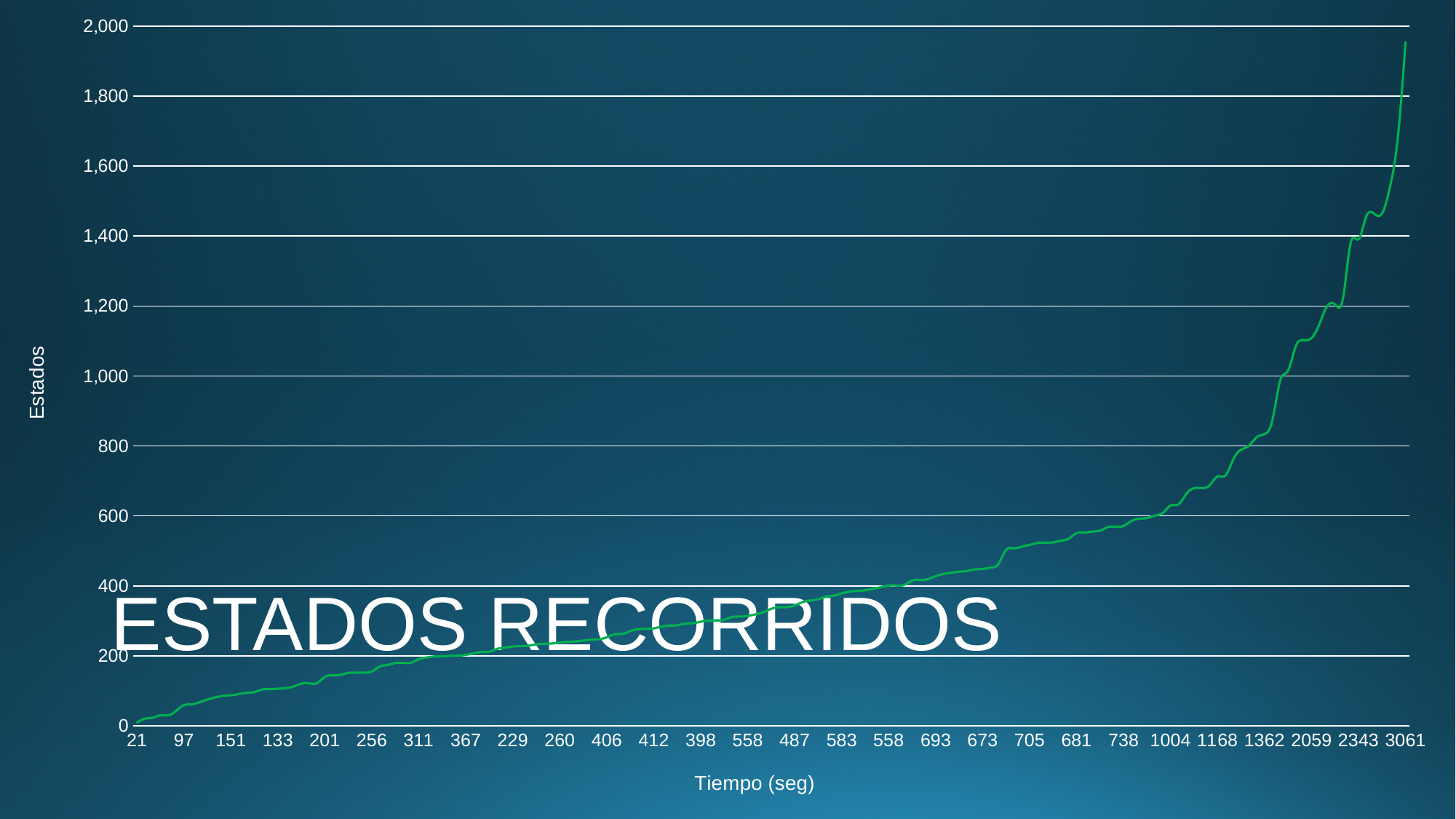

### Chart

| Category | Tiempos (seg) |
|---|---|
| 21 | 9.79 |
| 32 | 20.66 |
| 36 | 23.29 |
| 38 | 30.19 |
| 40 | 30.21 |
| 53 | 42.93 |
| 97 | 59.09 |
| 71 | 61.6 |
| 109 | 67.44 |
| 134 | 75.25 |
| 123 | 81.34 |
| 168 | 85.92 |
| 151 | 87.62 |
| 161 | 90.91 |
| 118 | 94.72 |
| 177 | 96.69 |
| 130 | 103.93 |
| 146 | 105.2 |
| 133 | 106.3 |
| 148 | 107.84 |
| 124 | 112.64 |
| 183 | 120.58 |
| 197 | 121.7 |
| 168 | 122.29 |
| 201 | 140.16 |
| 218 | 144.12 |
| 247 | 145.95 |
| 342 | 151.46 |
| 178 | 151.98 |
| 187 | 152.34 |
| 256 | 155.51 |
| 291 | 169.44 |
| 300 | 174.17 |
| 234 | 179.78 |
| 350 | 179.95 |
| 223 | 180.61 |
| 311 | 190.63 |
| 213 | 195.52 |
| 228 | 198.24 |
| 327 | 198.75 |
| 397 | 200.21 |
| 297 | 200.82 |
| 367 | 203.09 |
| 249 | 207.44 |
| 255 | 211.33 |
| 276 | 212.13 |
| 356 | 220.04 |
| 290 | 223.63 |
| 229 | 226.68 |
| 330 | 227.98 |
| 423 | 229.46 |
| 248 | 233.05 |
| 455 | 234.79 |
| 342 | 235.57 |
| 260 | 237.96 |
| 367 | 240.11 |
| 322 | 241.27 |
| 411 | 243.93 |
| 400 | 246.36 |
| 412 | 247.81 |
| 406 | 253.08 |
| 351 | 261.68 |
| 399 | 262.81 |
| 455 | 271.1 |
| 400 | 276.02 |
| 468 | 277.35 |
| 412 | 278.8 |
| 480 | 283.84 |
| 429 | 286.66 |
| 408 | 287.54 |
| 484 | 292.05 |
| 326 | 293.28 |
| 398 | 297.78 |
| 464 | 301.06 |
| 379 | 301.35 |
| 446 | 303.46 |
| 439 | 310.98 |
| 529 | 312.46 |
| 558 | 314.51 |
| 344 | 318.64 |
| 389 | 324.92 |
| 492 | 334.47 |
| 432 | 339.12 |
| 433 | 339.49 |
| 487 | 344.29 |
| 564 | 353.65 |
| 435 | 358.35 |
| 688 | 362.06 |
| 543 | 369.34 |
| 470 | 372.2 |
| 583 | 378.66 |
| 441 | 383.75 |
| 509 | 385.69 |
| 508 | 387.54 |
| 640 | 391.52 |
| 422 | 396.68 |
| 558 | 400.97 |
| 549 | 401.23 |
| 526 | 403.19 |
| 792 | 415.43 |
| 628 | 417.15 |
| 662 | 419.64 |
| 693 | 427.95 |
| 601 | 434.12 |
| 759 | 437.72 |
| 644 | 440.76 |
| 660 | 442.33 |
| 698 | 447.3 |
| 673 | 448.3 |
| 635 | 452.25 |
| 744 | 462.29 |
| 600 | 502.95 |
| 859 | 507.56 |
| 899 | 512.06 |
| 705 | 517.11 |
| 783 | 522.72 |
| 785 | 523.83 |
| 763 | 524.57 |
| 826 | 529.21 |
| 679 | 535.2 |
| 681 | 551.03 |
| 718 | 552.49 |
| 861 | 555.29 |
| 798 | 557.92 |
| 800 | 568.23 |
| 945 | 569.33 |
| 738 | 571.76 |
| 1068 | 585.44 |
| 1019 | 591.78 |
| 811 | 594.31 |
| 1010 | 600.79 |
| 919 | 608.6 |
| 1004 | 629.68 |
| 832 | 633.11 |
| 1313 | 662.58 |
| 1101 | 679.38 |
| 1150 | 679.57 |
| 963 | 688.11 |
| 1168 | 712.67 |
| 1006 | 715.68 |
| 1042 | 761.53 |
| 1359 | 789.41 |
| 1222 | 800.59 |
| 1028 | 824.92 |
| 1362 | 833.81 |
| 1400 | 873.55 |
| 1465 | 987.36 |
| 1327 | 1015.51 |
| 1628 | 1085.53 |
| 1805 | 1102.26 |
| 2059 | 1108.49 |
| 1734 | 1148.4 |
| 1804 | 1199.53 |
| 1804 | 1203.99 |
| 1736 | 1220.7 |
| 1807 | 1380.68 |
| 2343 | 1390.53 |
| 2462 | 1456.5 |
| 2237 | 1463.58 |
| 2082 | 1464.11 |
| 2223 | 1539.28 |
| 2555 | 1677.7 |
| 3061 | 1954.23 |
ESTADOS RECORRIDOS